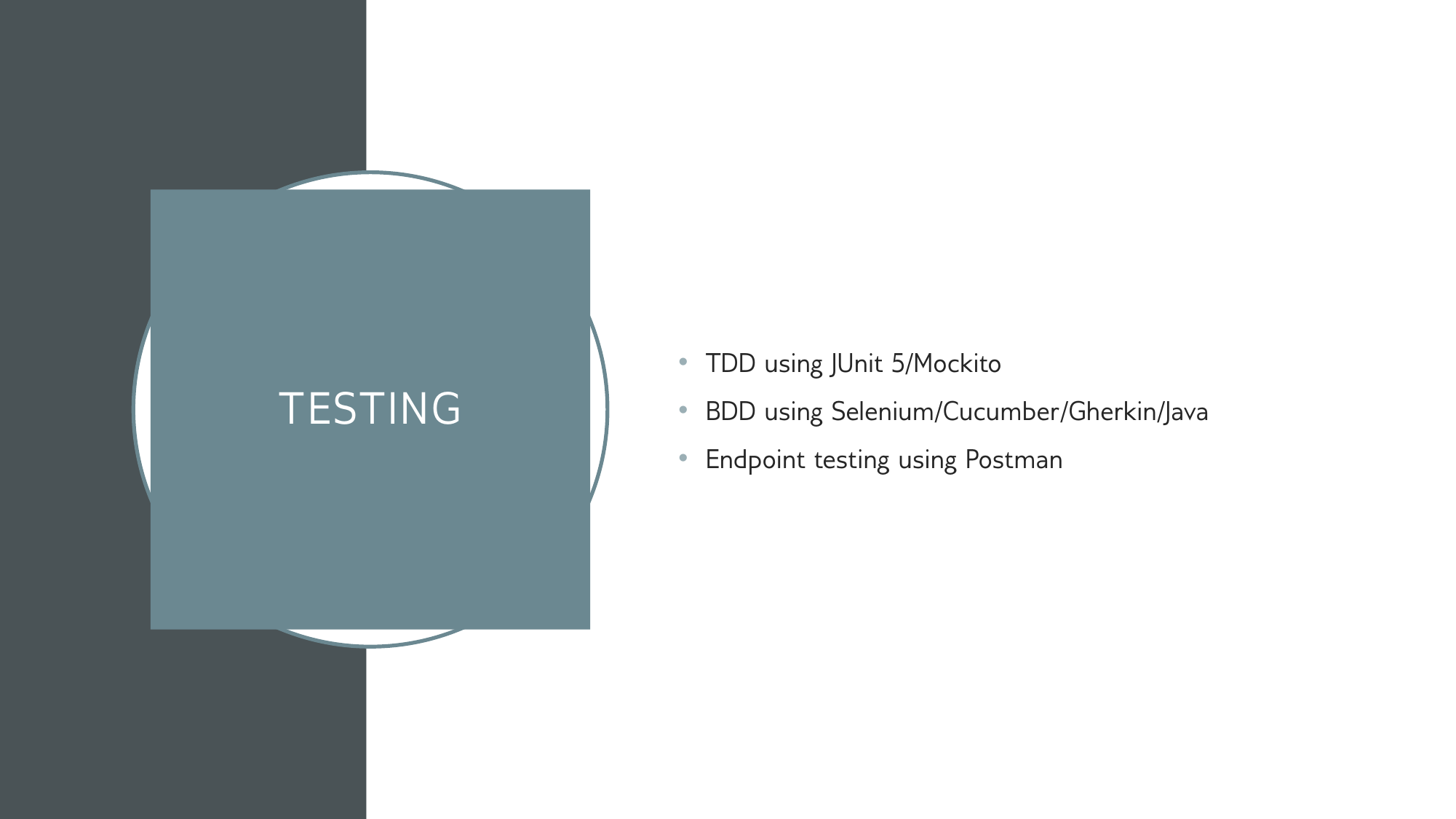

TDD using JUnit 5/Mockito
BDD using Selenium/Cucumber/Gherkin/Java
Endpoint testing using Postman

# Testing